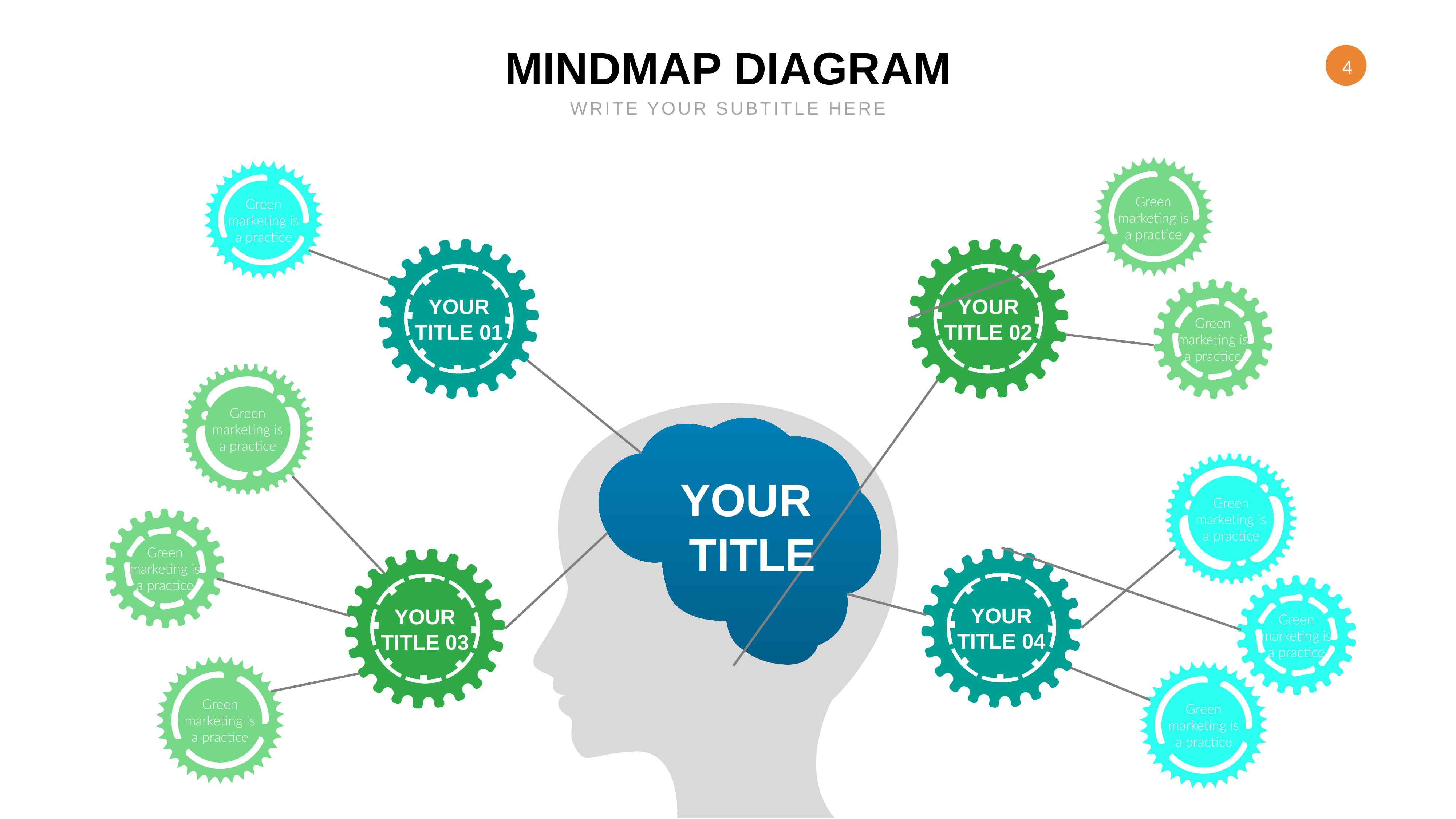

MINDMAP DIAGRAM
WRITE YOUR SUBTITLE HERE

Green marketing is a practice
Green marketing is a practice

YOUR TITLE 01
YOUR TITLE 02
Green marketing is a practice

Green marketing is a practice

YOUR
TITLE
Green marketing is a practice

Green marketing is a practice

YOUR TITLE 04
YOUR TITLE 03
Green marketing is a practice

Green marketing is a practice
Green marketing is a practice